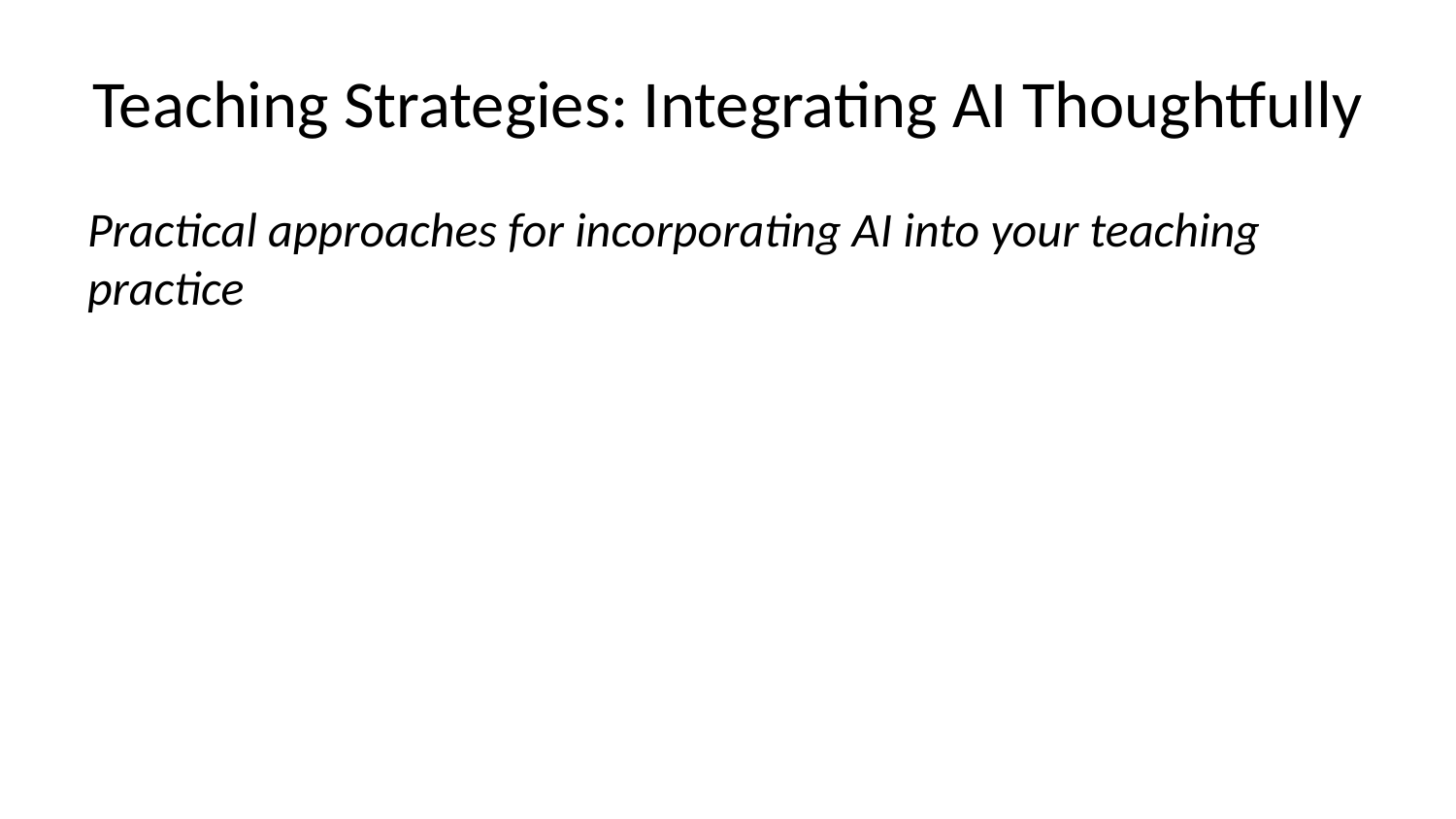

# Teaching Strategies: Integrating AI Thoughtfully
Practical approaches for incorporating AI into your teaching practice